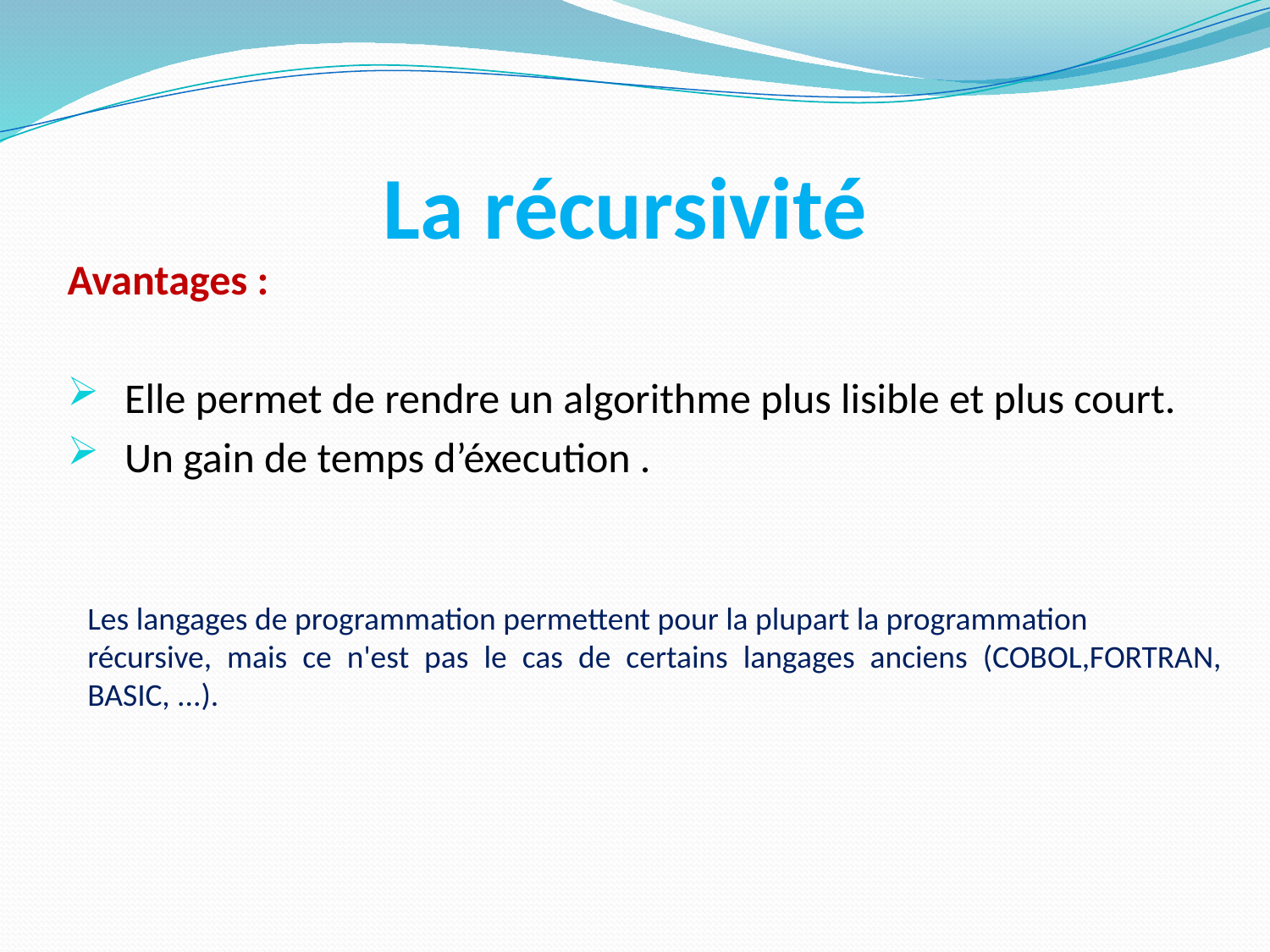

# La récursivité
Avantages :

  Elle permet de rendre un algorithme plus lisible et plus court.
  Un gain de temps d’éxecution .
Les langages de programmation permettent pour la plupart la programmation
récursive, mais ce n'est pas le cas de certains langages anciens (COBOL,FORTRAN, BASIC, ...).